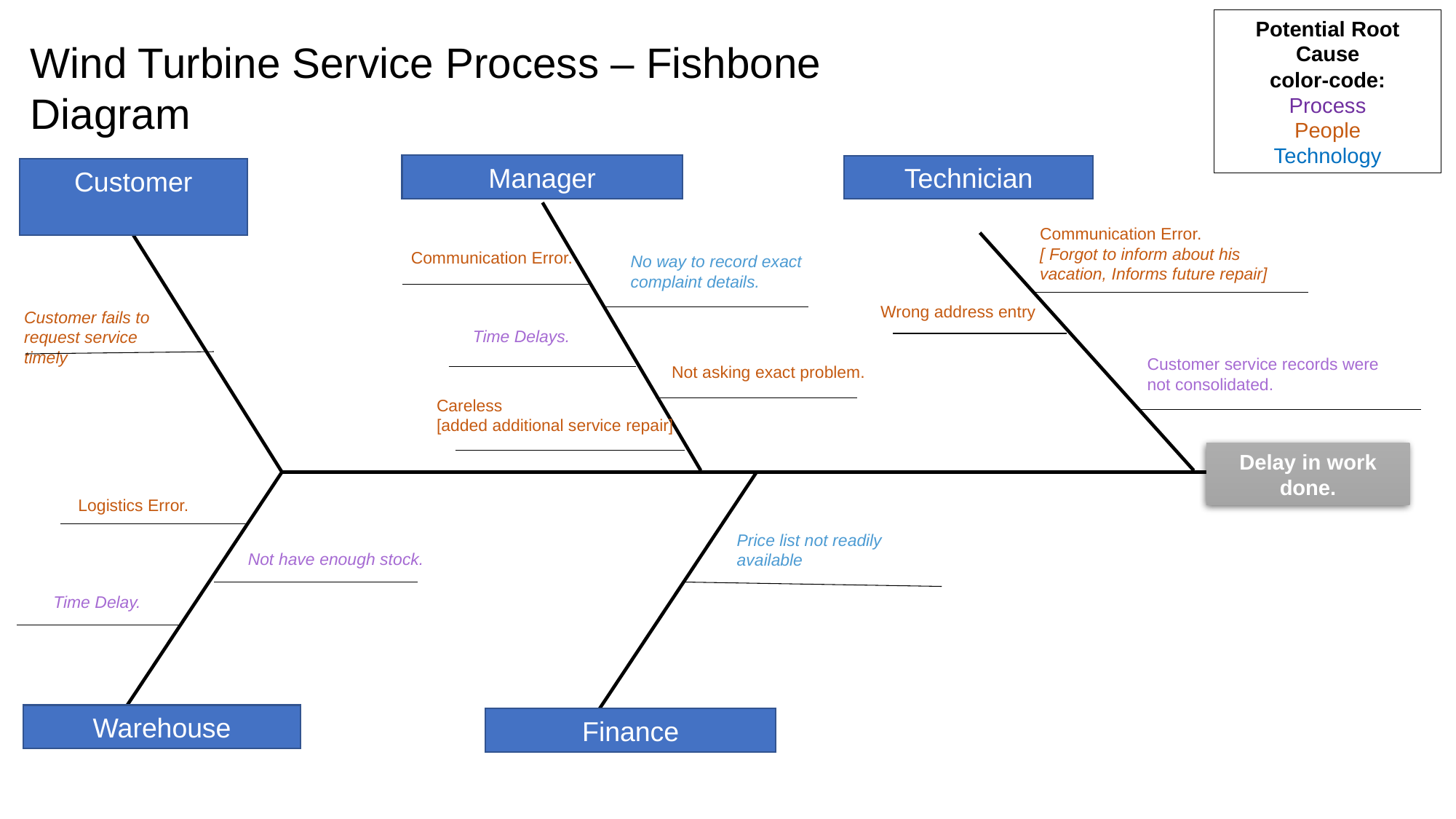

Potential Root Cause
color-code:
Process
People
Technology
Wind Turbine Service Process – Fishbone Diagram
Manager
Technician
Customer
Communication Error.
[ Forgot to inform about his vacation, Informs future repair]
Communication Error.
No way to record exact complaint details.
Wrong address entry
Customer fails to request service timely
Time Delays.
Customer service records were not consolidated.
Not asking exact problem.
Careless
[added additional service repair]
Delay in work done.
Logistics Error.
Price list not readily available
Not have enough stock.
Time Delay.
Warehouse
Finance